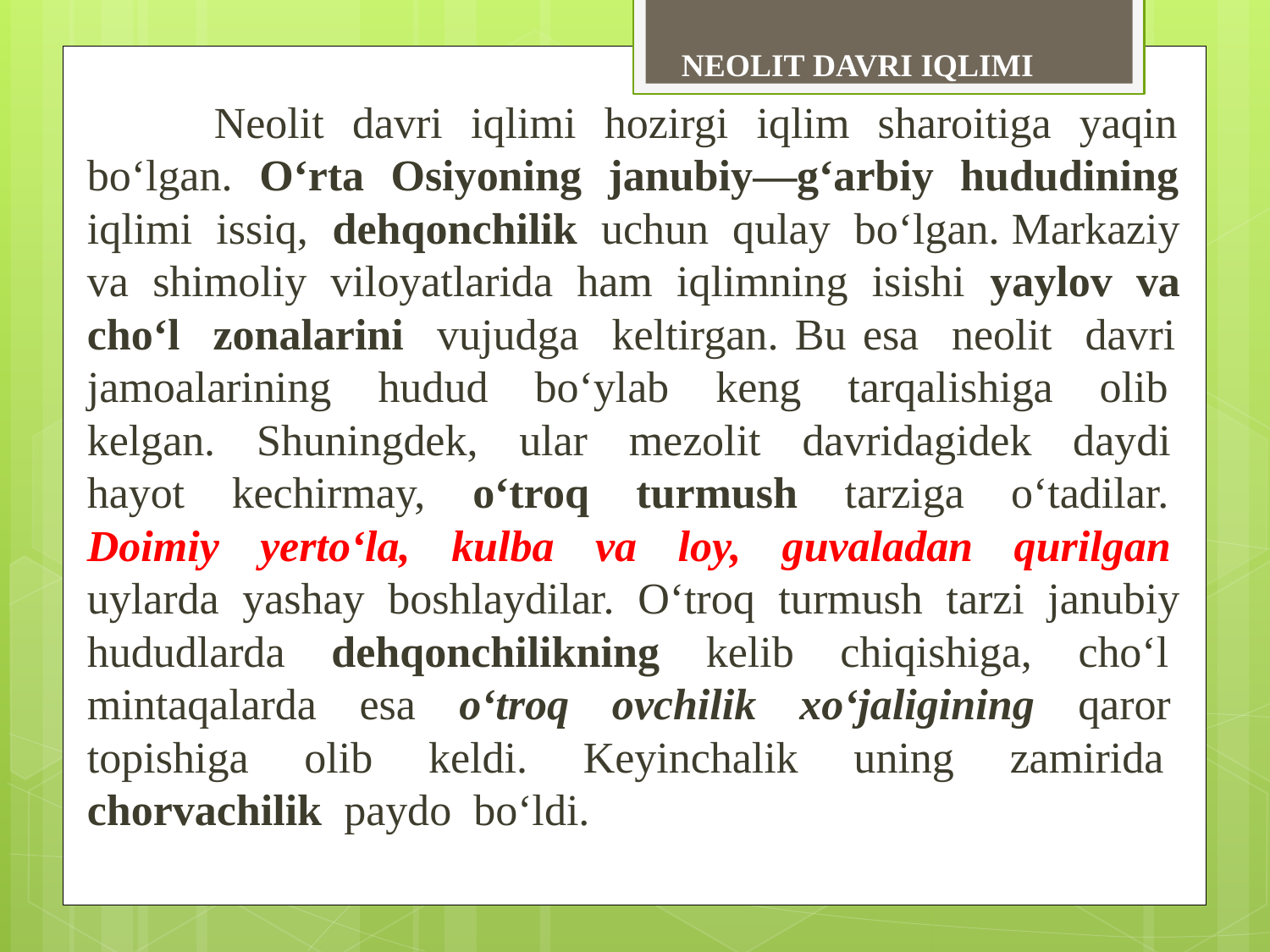

NEOLIT DAVRI IQLIMI
	Neolit  davri  iqlimi  hozirgi  iqlim  sharoitiga  yaqin  bo‘lgan.  O‘rta  Osiyoning  janubiy—g‘arbiy  hududining  iqlimi  issiq,  dehqonchilik  uchun  qulay  bo‘lgan. Markaziy  va  shimoliy  viloyatlarida  ham  iqlimning  isishi  yaylov  va  cho‘l  zonalarini  vujudga  keltirgan. Bu esa  neolit  davri  jamoalarining  hudud  bo‘ylab  keng  tarqalishiga  olib  kelgan.  Shuningdek,  ular  mezolit  davridagidek  daydi  hayot  kechirmay,  o‘troq  turmush  tarziga  o‘tadilar.  Doimiy  yerto‘la,  kulba  va  loy,  guvaladan  qurilgan  uylarda  yashay  boshlaydilar.  O‘troq  turmush  tarzi  janubiy  hududlarda  dehqonchilikning  kelib  chiqishiga,  cho‘l  mintaqalarda  esa  o‘troq  ovchilik  xo‘jaligining  qaror  topishiga  olib  keldi.  Keyinchalik  uning  zamirida  chorvachilik  paydo  bo‘ldi.